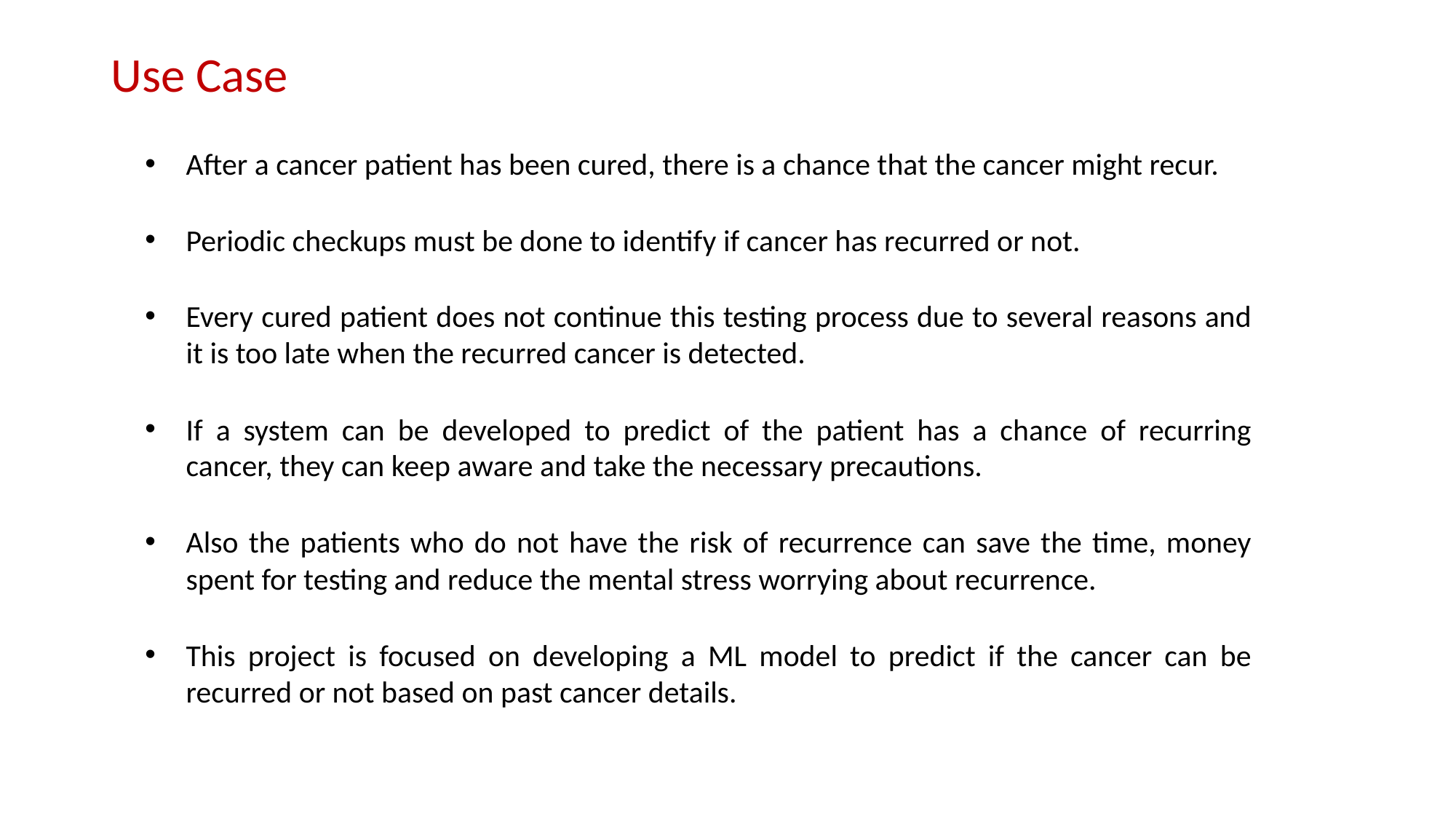

# Use Case
After a cancer patient has been cured, there is a chance that the cancer might recur.
Periodic checkups must be done to identify if cancer has recurred or not.
Every cured patient does not continue this testing process due to several reasons and it is too late when the recurred cancer is detected.
If a system can be developed to predict of the patient has a chance of recurring cancer, they can keep aware and take the necessary precautions.
Also the patients who do not have the risk of recurrence can save the time, money spent for testing and reduce the mental stress worrying about recurrence.
This project is focused on developing a ML model to predict if the cancer can be recurred or not based on past cancer details.